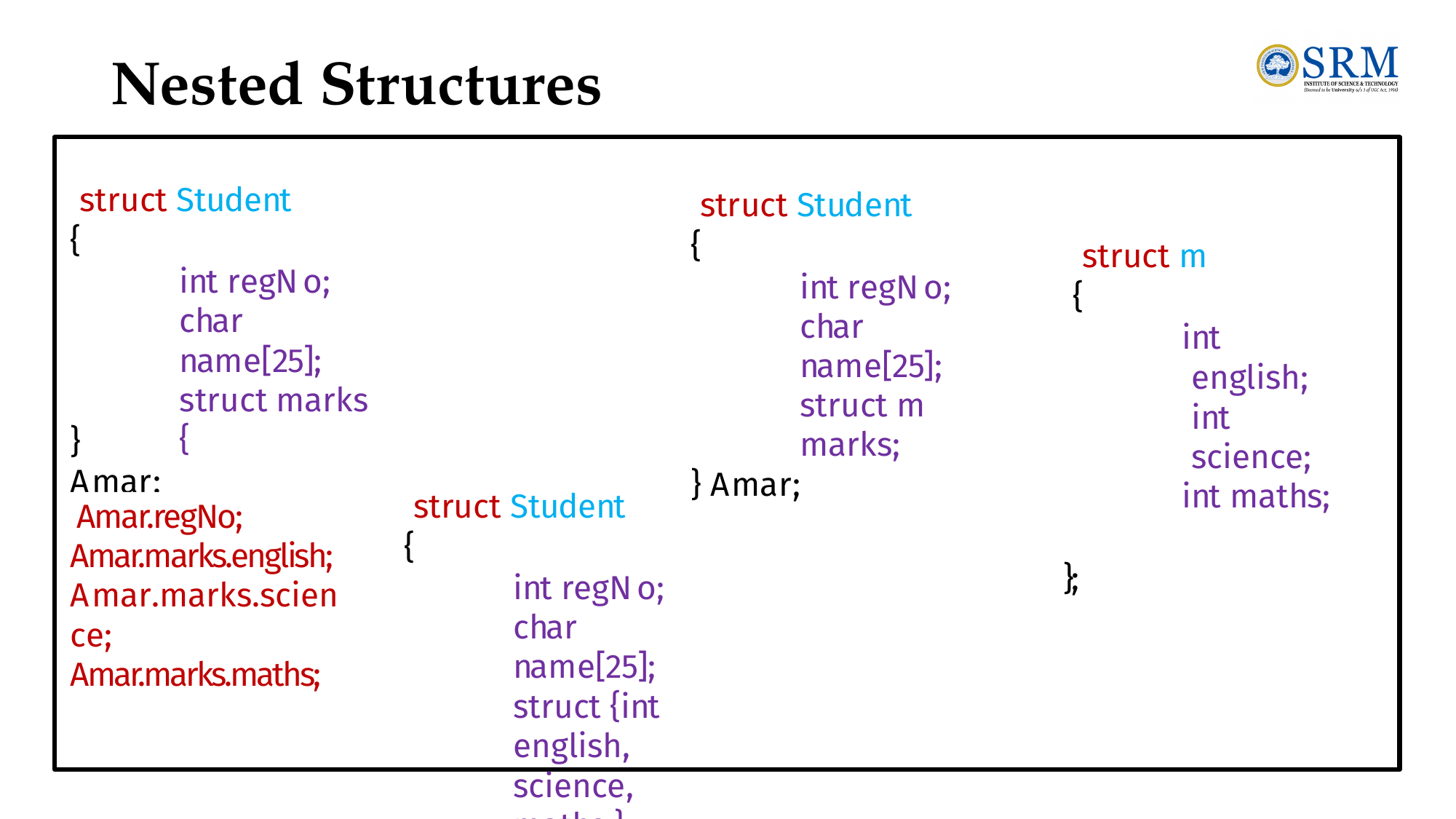

# Nested Structures

struct Student
{
int regNo;   char name[25];
struct marks
{	int english, science, maths;	}
struct Student
{
int regNo;   char name[25];
struct m marks;
} Amar;
struct m
{
int english;  int science;
int maths;

};
} Amar;
struct Student
{
int regNo;   char name[25];
struct {int english, science, maths } marks;
} Amar;
Amar.regNo;  Amar.marks.english;  Amar.marks.science;  Amar.marks.maths;